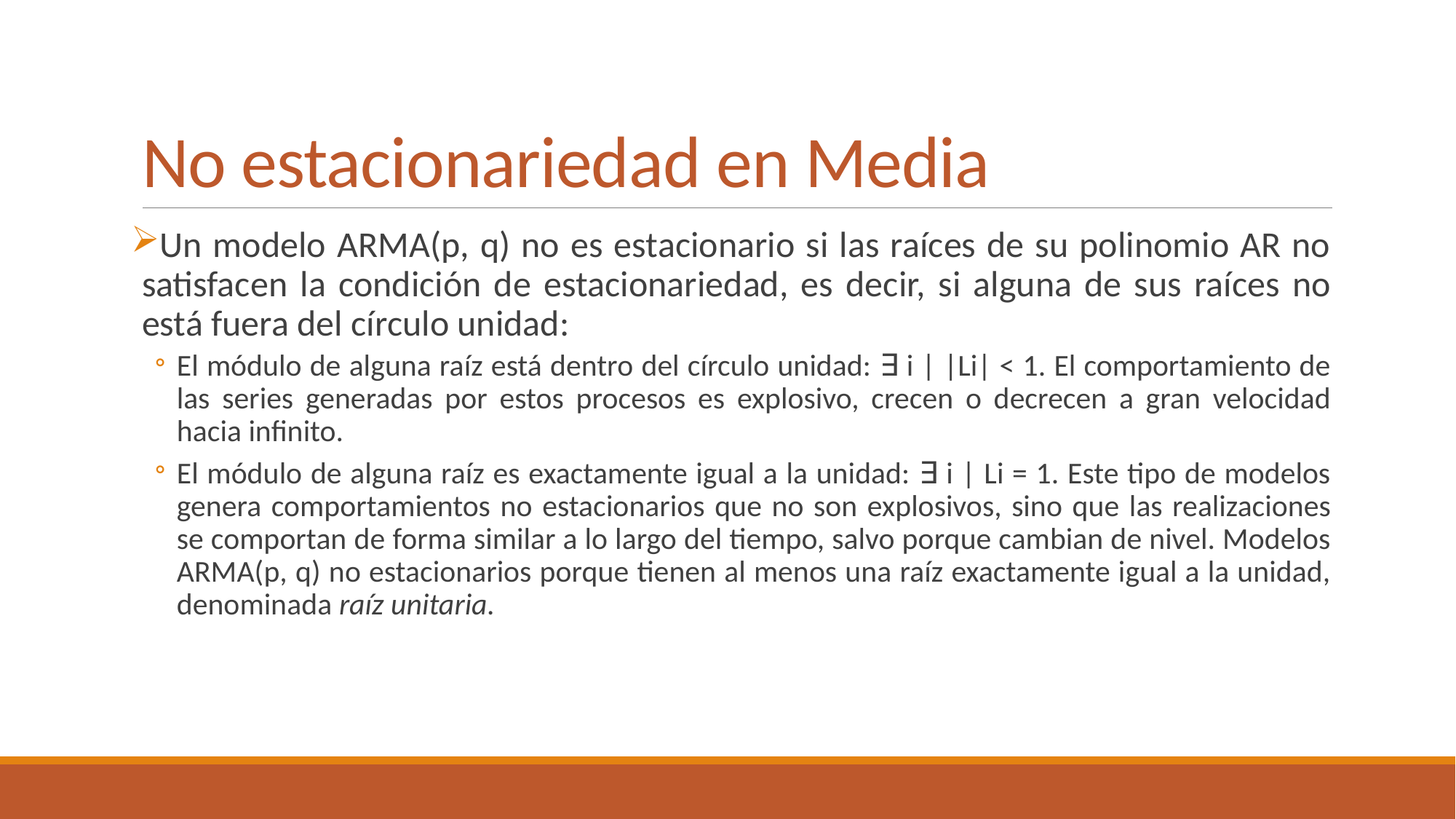

# No estacionariedad en Media
Un modelo ARMA(p, q) no es estacionario si las raíces de su polinomio AR no satisfacen la condición de estacionariedad, es decir, si alguna de sus raíces no está fuera del círculo unidad:
El módulo de alguna raíz está dentro del círculo unidad: ∃ i | |Li| < 1. El comportamiento de las series generadas por estos procesos es explosivo, crecen o decrecen a gran velocidad hacia infinito.
El módulo de alguna raíz es exactamente igual a la unidad: ∃ i | Li = 1. Este tipo de modelos genera comportamientos no estacionarios que no son explosivos, sino que las realizaciones se comportan de forma similar a lo largo del tiempo, salvo porque cambian de nivel. Modelos ARMA(p, q) no estacionarios porque tienen al menos una raíz exactamente igual a la unidad, denominada raíz unitaria.